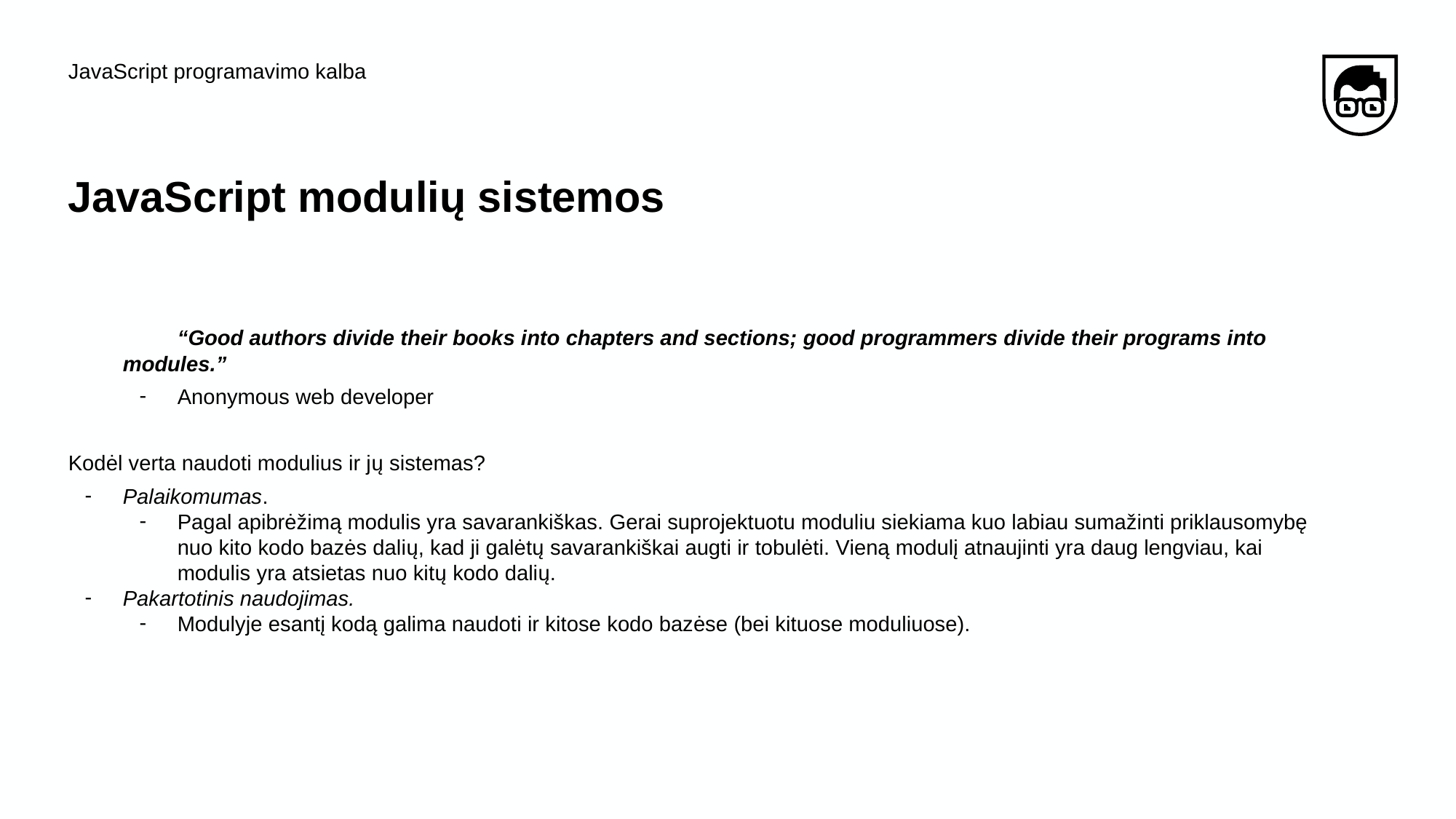

JavaScript programavimo kalba
# JavaScript modulių sistemos
“Good authors divide their books into chapters and sections; good programmers divide their programs into modules.”
Anonymous web developer

Kodėl verta naudoti modulius ir jų sistemas?
Palaikomumas.
Pagal apibrėžimą modulis yra savarankiškas. Gerai suprojektuotu moduliu siekiama kuo labiau sumažinti priklausomybę nuo kito kodo bazės dalių, kad ji galėtų savarankiškai augti ir tobulėti. Vieną modulį atnaujinti yra daug lengviau, kai modulis yra atsietas nuo kitų kodo dalių.
Pakartotinis naudojimas.
Modulyje esantį kodą galima naudoti ir kitose kodo bazėse (bei kituose moduliuose).